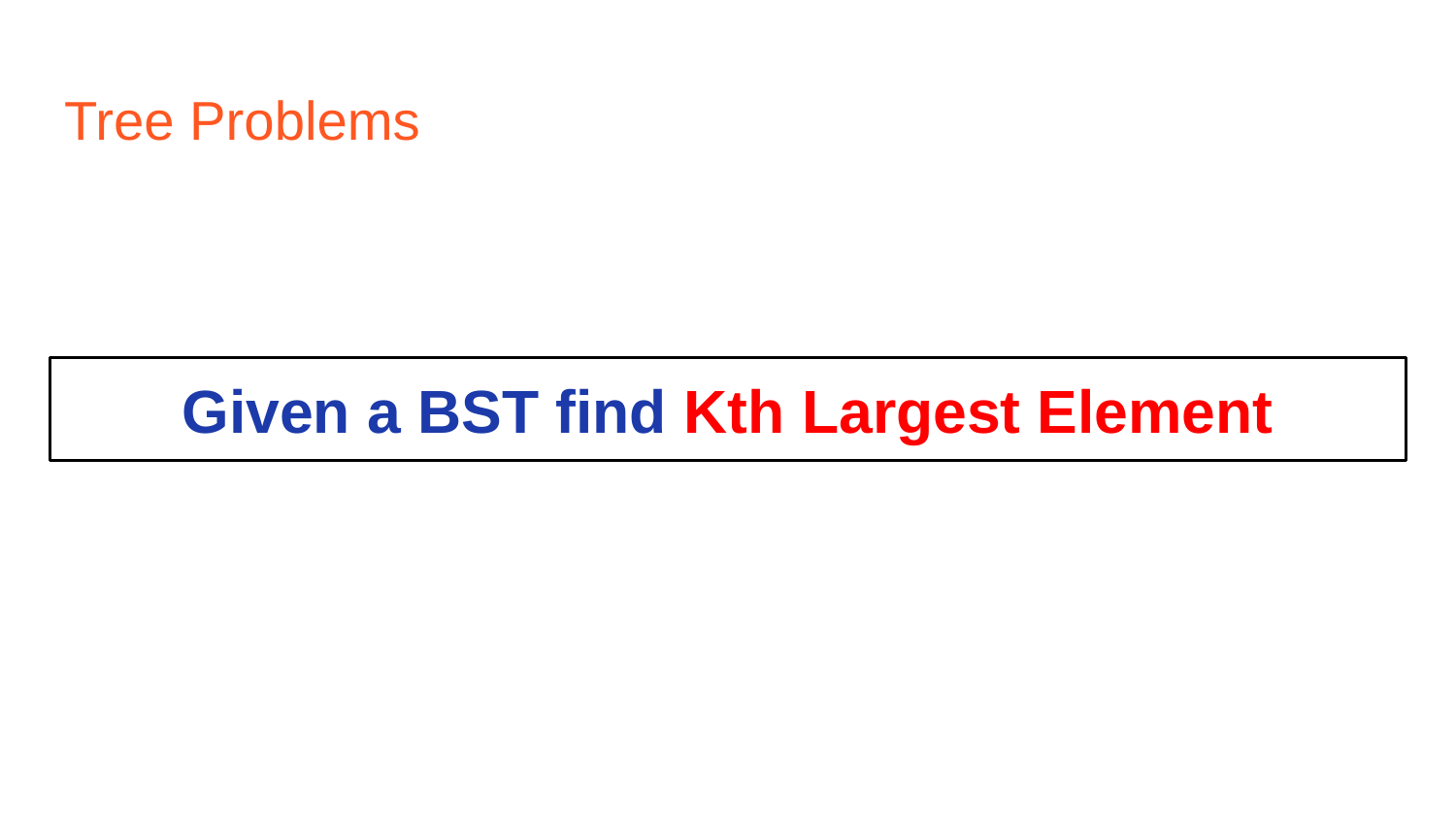

# Tree Problems
Given a BST find Kth Largest Element